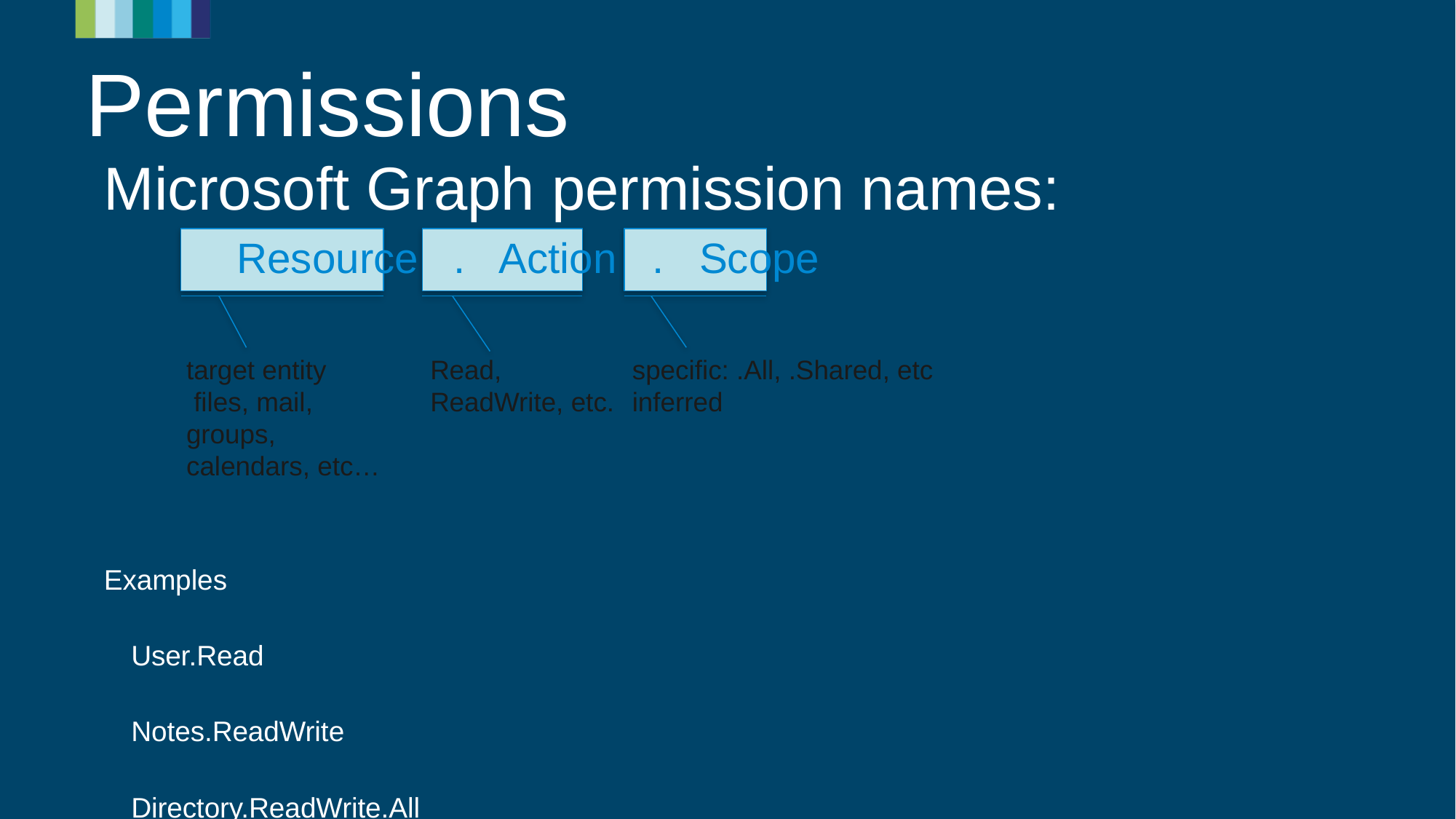

# Permissions
Microsoft Graph permission names:
	  Resource   .   Action   .   Scope

Examples
User.Read
Notes.ReadWrite
Directory.ReadWrite.All

Read,
ReadWrite, etc.

specific: .All, .Shared, etc
inferred

target entity
 files, mail, groups,  calendars, etc…